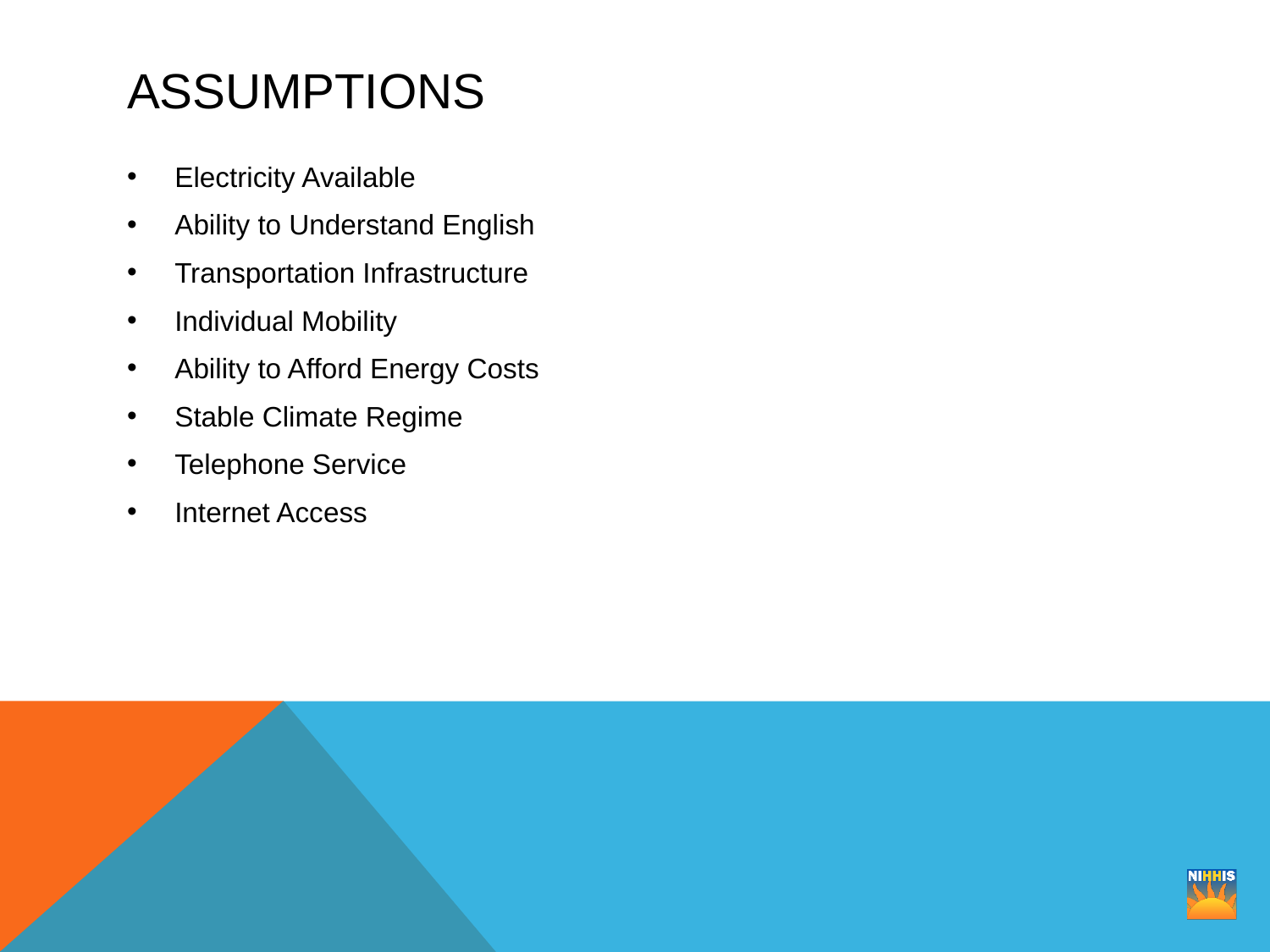

# Assumptions
Electricity Available
Ability to Understand English
Transportation Infrastructure
Individual Mobility
Ability to Afford Energy Costs
Stable Climate Regime
Telephone Service
Internet Access